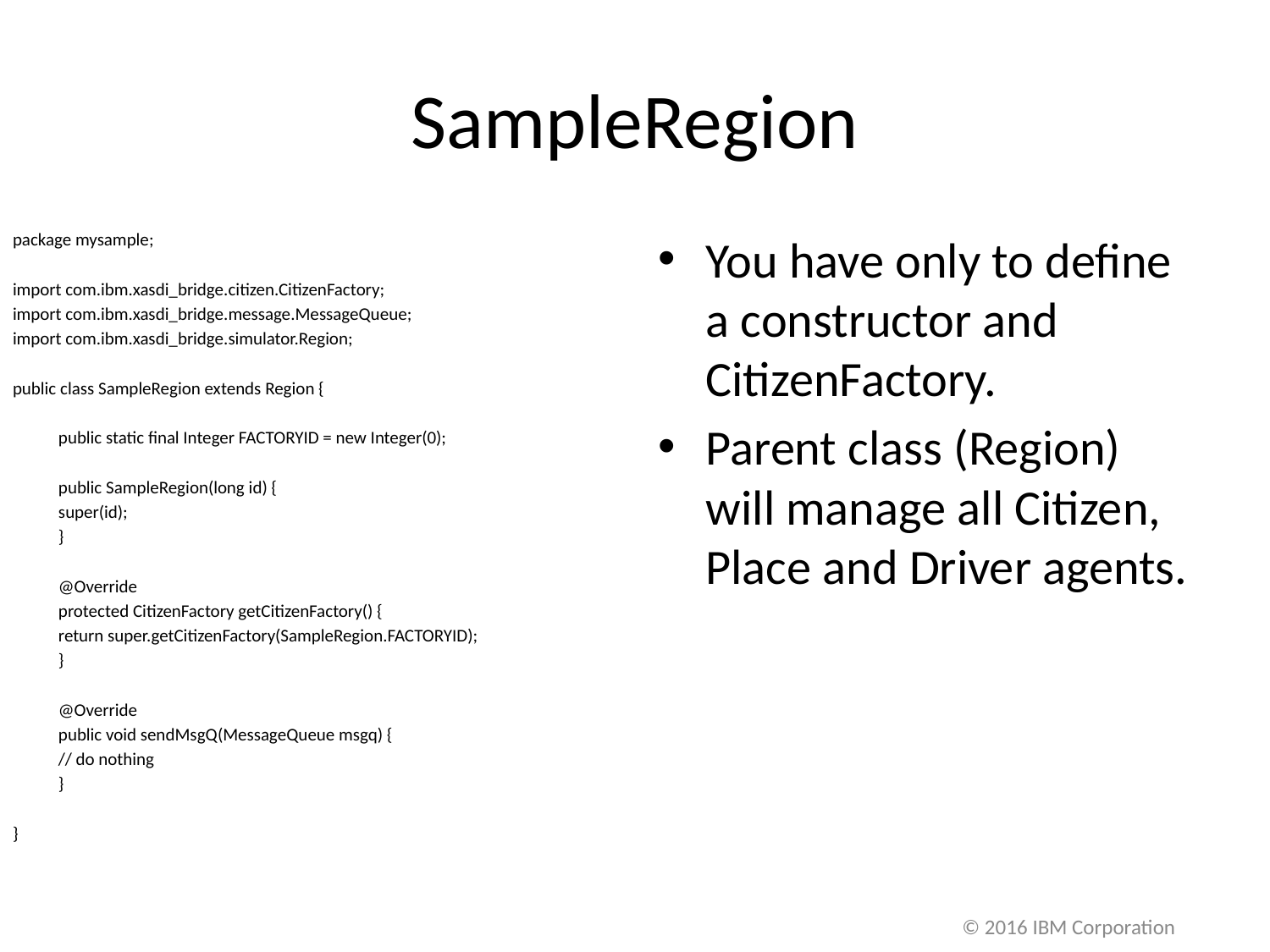

# SampleRegion
package mysample;

import com.ibm.xasdi_bridge.citizen.CitizenFactory;
import com.ibm.xasdi_bridge.message.MessageQueue;
import com.ibm.xasdi_bridge.simulator.Region;

public class SampleRegion extends Region {

	public static final Integer FACTORYID = new Integer(0);

	public SampleRegion(long id) {
		super(id);
	}

	@Override
	protected CitizenFactory getCitizenFactory() {
		return super.getCitizenFactory(SampleRegion.FACTORYID);
	}

	@Override
	public void sendMsgQ(MessageQueue msgq) {
		// do nothing
	}

}

You have only to define a constructor and CitizenFactory.
Parent class (Region) will manage all Citizen, Place and Driver agents.
© 2016 IBM Corporation